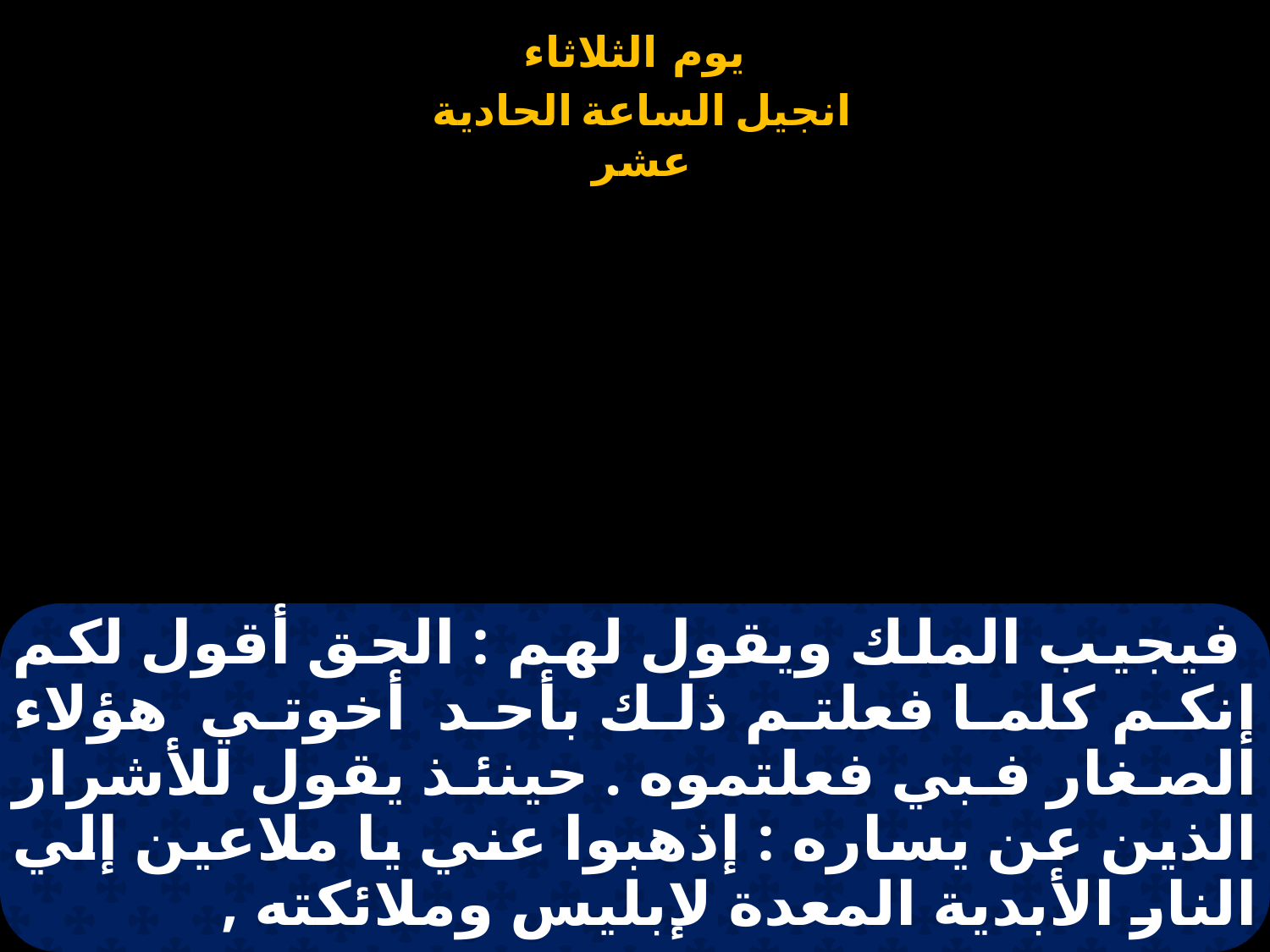

# فيجيب الملك ويقول لهم : الحق أقول لكم إنكم كلما فعلتم ذلك بأحد  أخوتي  هؤلاء الصغار فبي فعلتموه . حينئذ يقول للأشرار الذين عن يساره : إذهبوا عني يا ملاعين إلي النار الأبدية المعدة لإبليس وملائكته ,